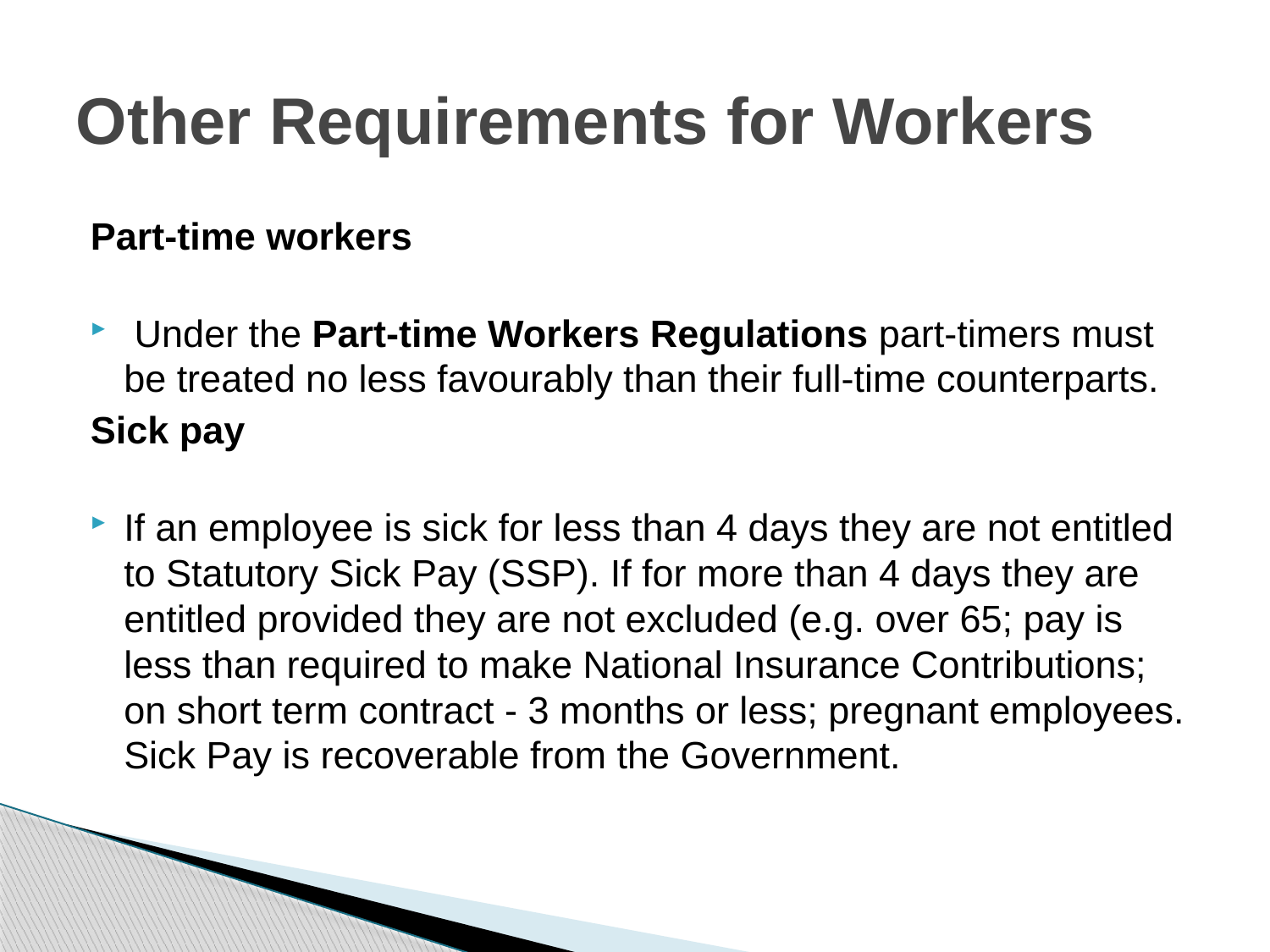

# Other Requirements for Workers
Part-time workers
 Under the Part-time Workers Regulations part-timers must be treated no less favourably than their full-time counterparts.
Sick pay
If an employee is sick for less than 4 days they are not entitled to Statutory Sick Pay (SSP). If for more than 4 days they are entitled provided they are not excluded (e.g. over 65; pay is less than required to make National Insurance Contributions; on short term contract - 3 months or less; pregnant employees. Sick Pay is recoverable from the Government.